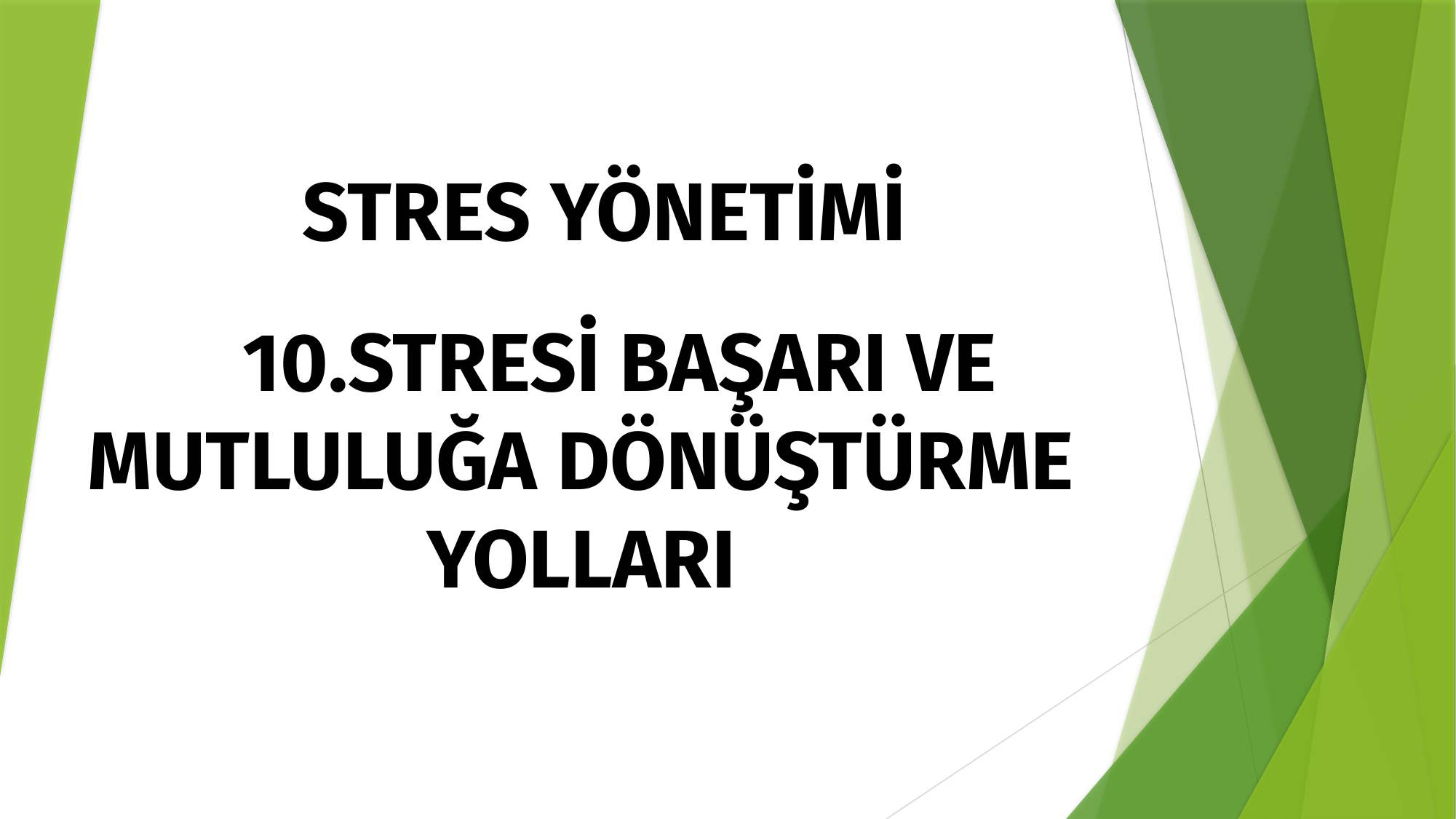

STRES YÖNETİMİ
# 10.STRESİ BAŞARI VE MUTLULUĞA DÖNÜŞTÜRME YOLLARI